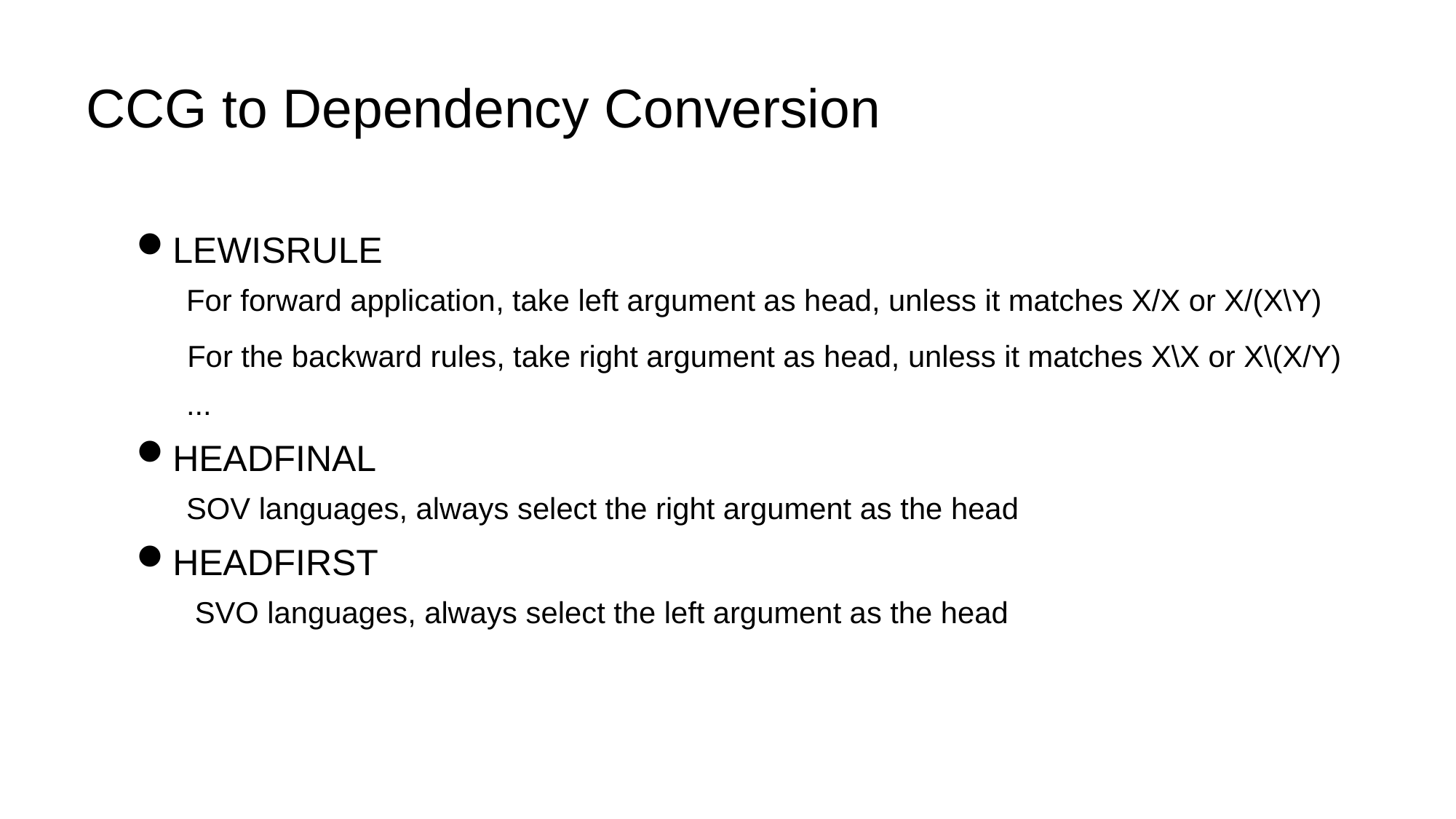

# CCG to Dependency Conversion
LEWISRULE
      For forward application, take left argument as head, unless it matches X/X or X/(X\Y)
     For the backward rules, take right argument as head, unless it matches X\X or X\(X/Y)
      ...
HEADFINAL
      SOV languages, always select the right argument as the head
HEADFIRST
       SVO languages, always select the left argument as the head